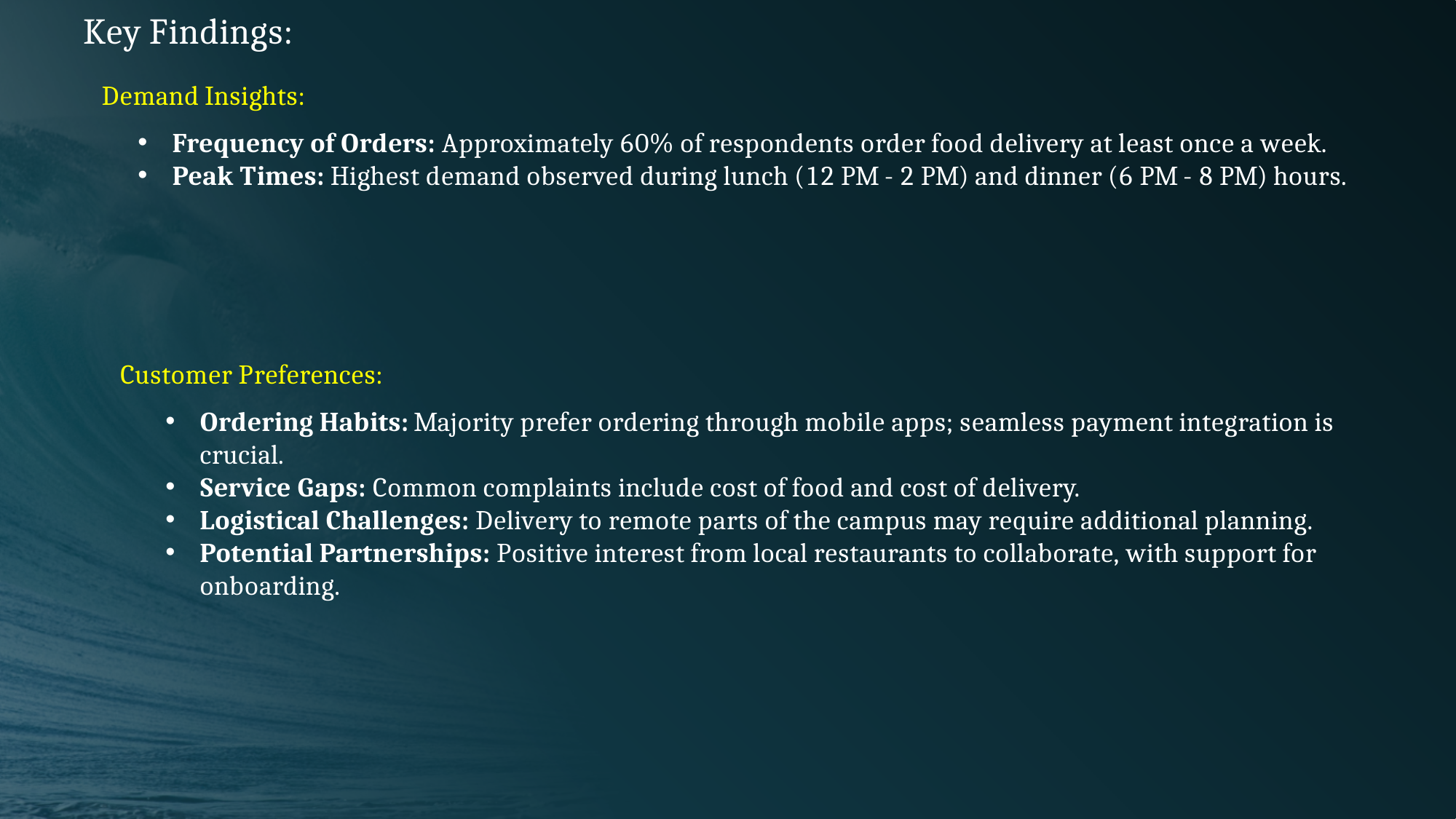

Key Findings:
Demand Insights:
Frequency of Orders: Approximately 60% of respondents order food delivery at least once a week.
Peak Times: Highest demand observed during lunch (12 PM - 2 PM) and dinner (6 PM - 8 PM) hours.
Customer Preferences:
Ordering Habits: Majority prefer ordering through mobile apps; seamless payment integration is crucial.
Service Gaps: Common complaints include cost of food and cost of delivery.
Logistical Challenges: Delivery to remote parts of the campus may require additional planning.
Potential Partnerships: Positive interest from local restaurants to collaborate, with support for onboarding.